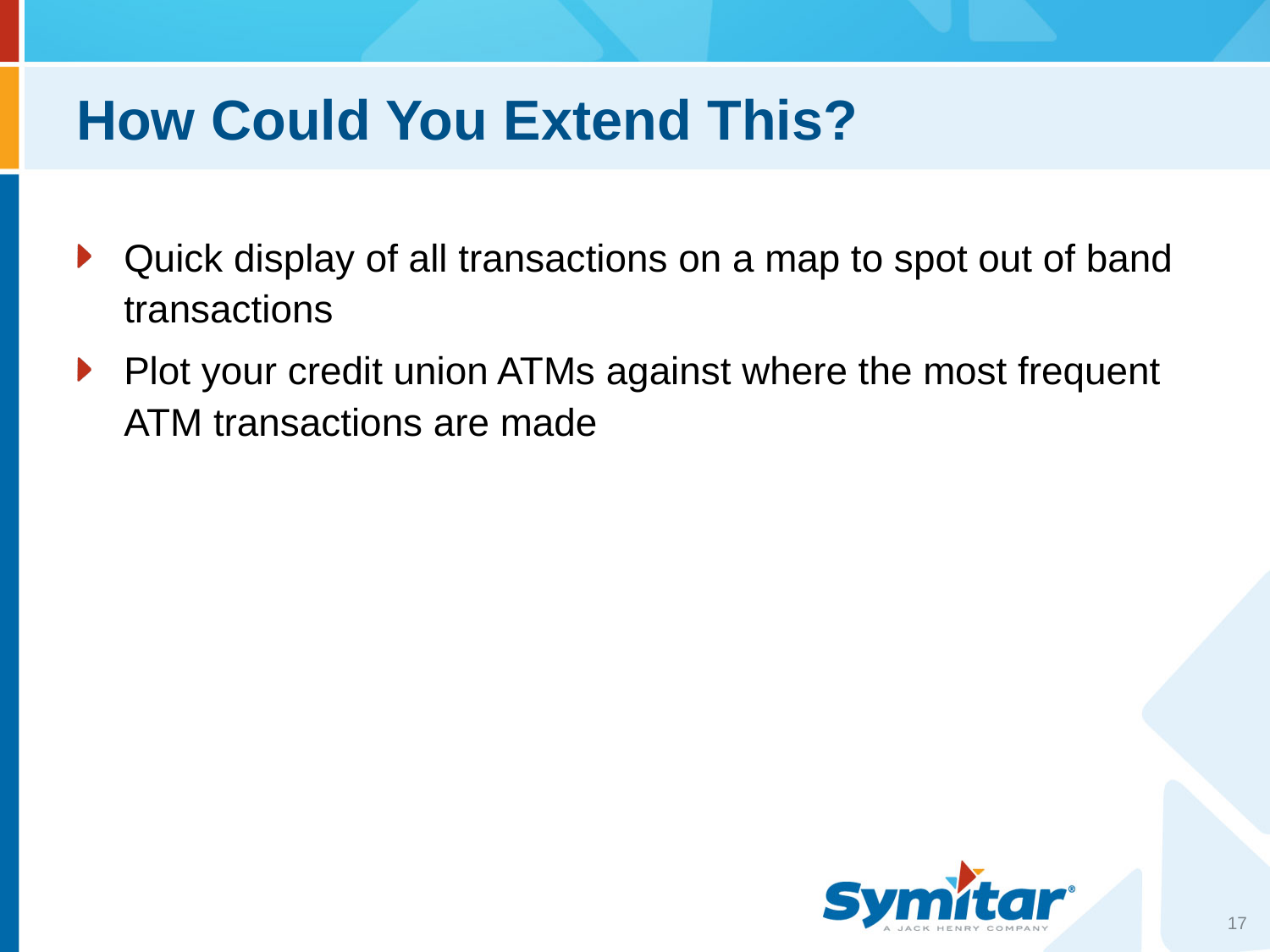

# How Could You Extend This?
Quick display of all transactions on a map to spot out of band transactions
Plot your credit union ATMs against where the most frequent ATM transactions are made